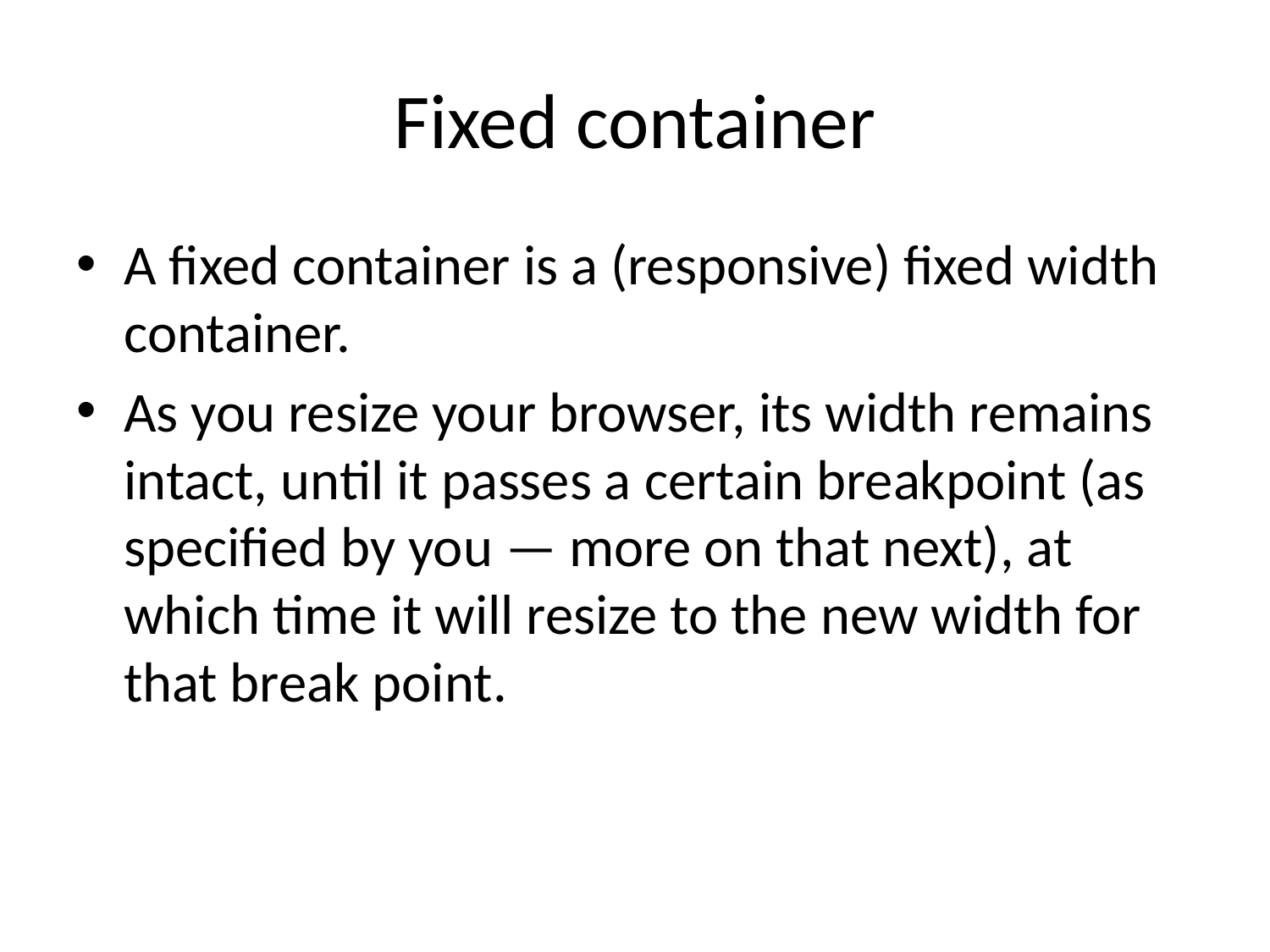

# Fixed container
A fixed container is a (responsive) fixed width container.
As you resize your browser, its width remains intact, until it passes a certain breakpoint (as specified by you — more on that next), at which time it will resize to the new width for that break point.